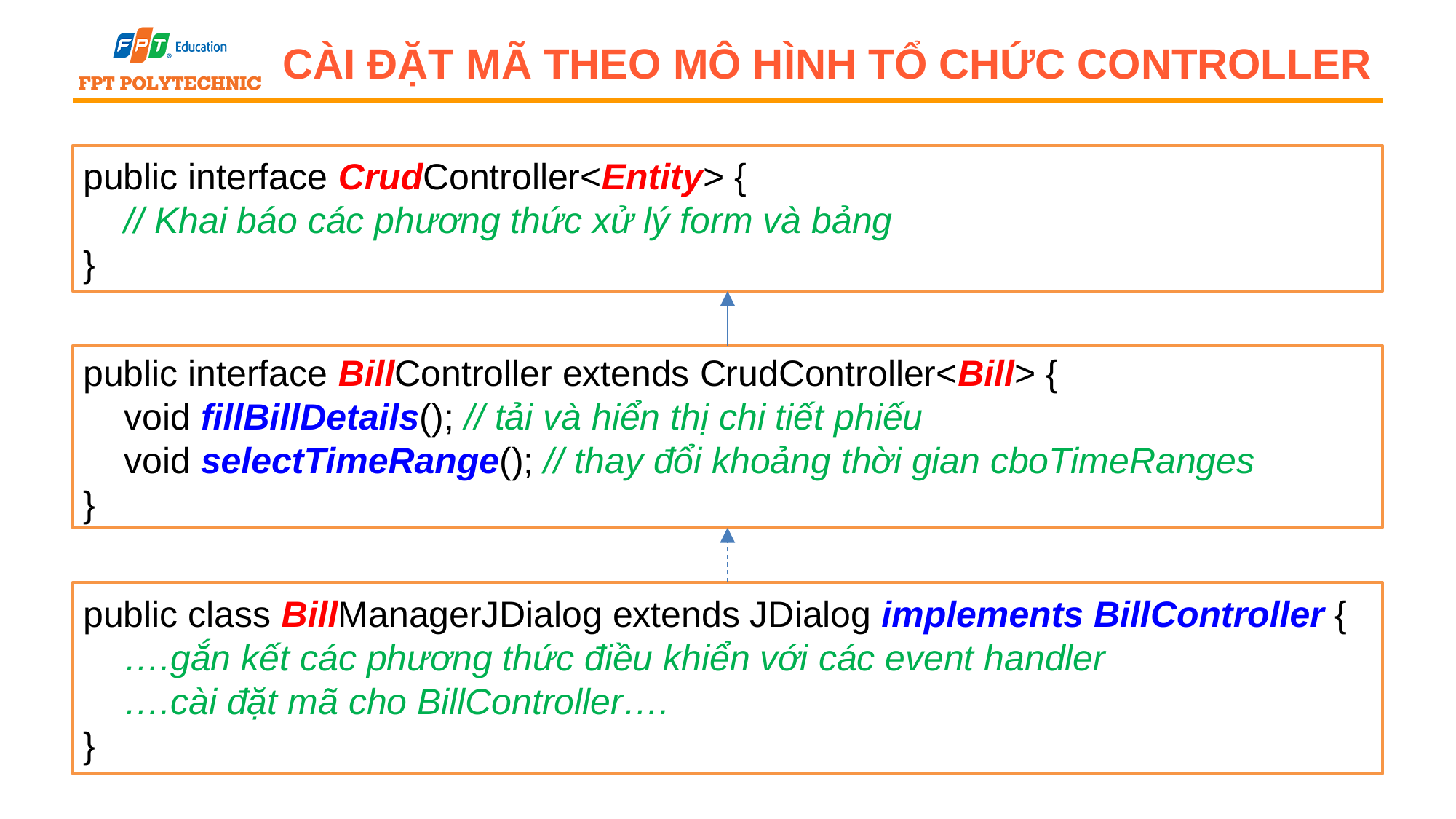

# Cài đặt mã theo mô hình tổ chức Controller
public interface CrudController<Entity> {
    // Khai báo các phương thức xử lý form và bảng
}
public interface BillController extends CrudController<Bill> {
    void fillBillDetails(); // tải và hiển thị chi tiết phiếu
    void selectTimeRange(); // thay đổi khoảng thời gian cboTimeRanges
}
public class BillManagerJDialog extends JDialog implements BillController {
    ….gắn kết các phương thức điều khiển với các event handler
    ….cài đặt mã cho BillController….
}